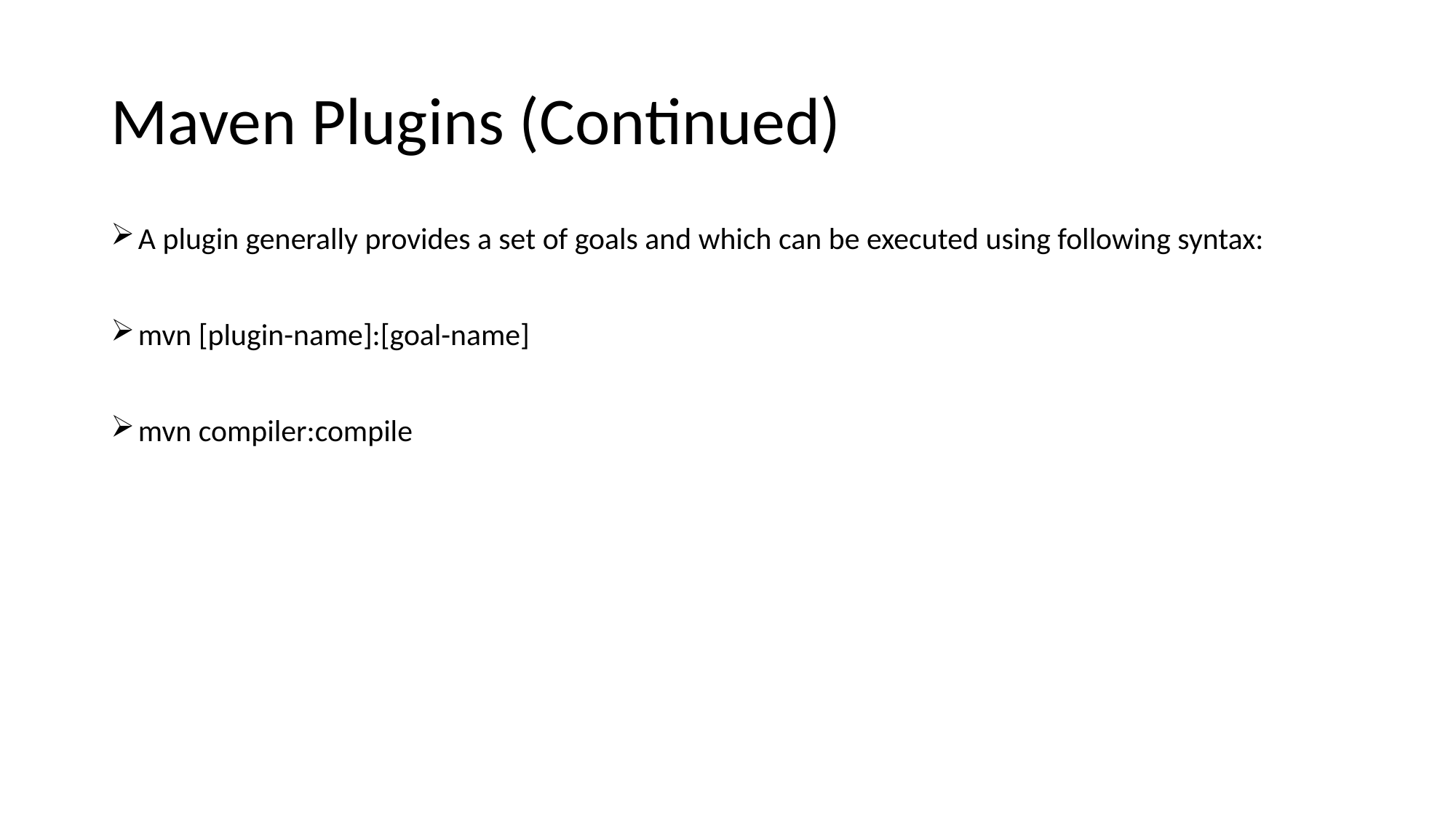

# Maven Plugins (Continued)
A plugin generally provides a set of goals and which can be executed using following syntax:

mvn [plugin-name]:[goal-name]

mvn compiler:compile